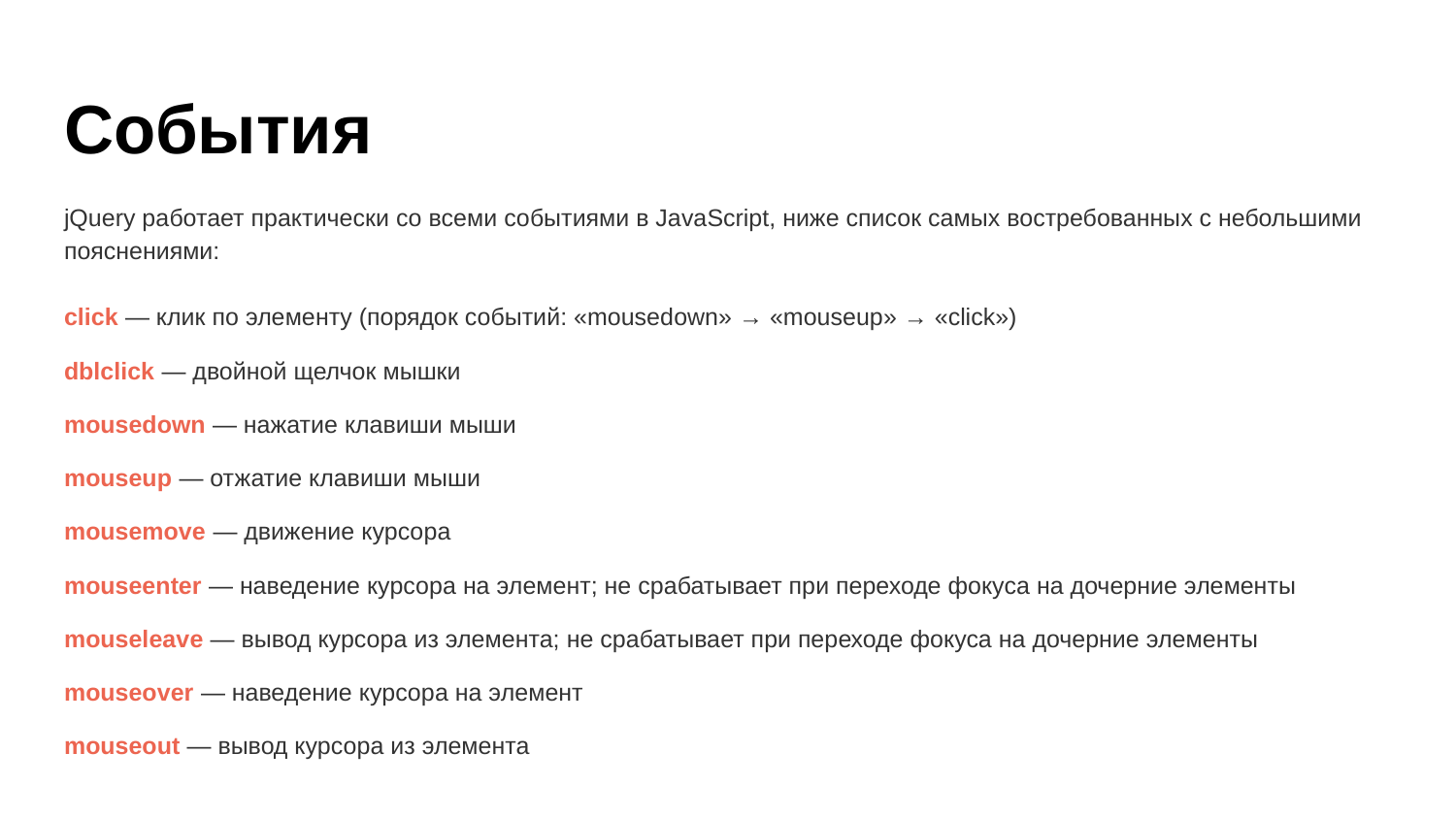

# События
jQuery работает практически со всеми событиями в JavaScript, ниже список самых востребованных с небольшими пояснениями:
click — клик по элементу (порядок событий: «mousedown» → «mouseup» → «click»)
dblclick — двойной щелчок мышки
mousedown — нажатие клавиши мыши
mouseup — отжатие клавиши мыши
mousemove — движение курсора
mouseenter — наведение курсора на элемент; не срабатывает при переходе фокуса на дочерние элементы
mouseleave — вывод курсора из элемента; не срабатывает при переходе фокуса на дочерние элементы
mouseover — наведение курсора на элемент
mouseout — вывод курсора из элемента